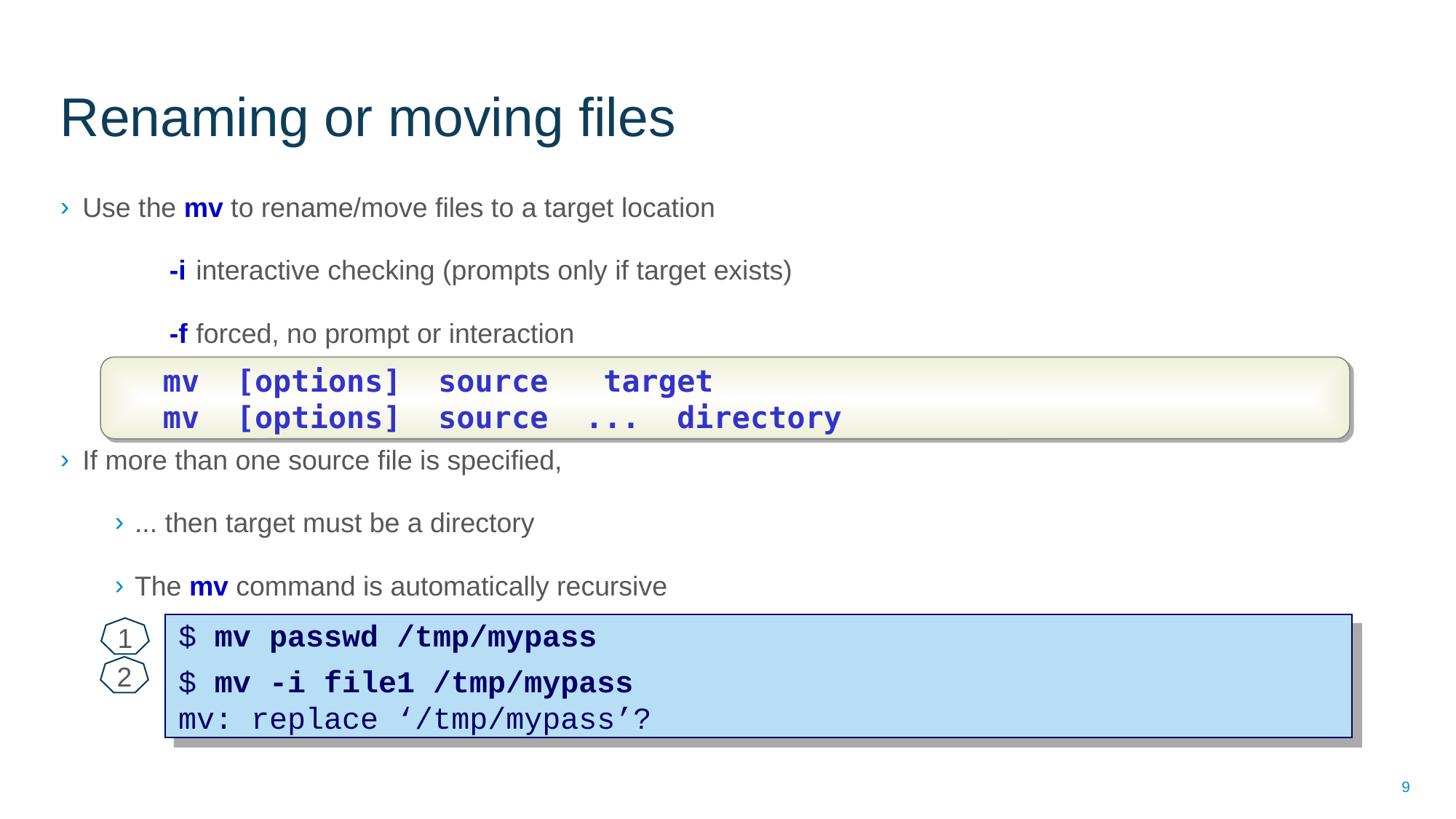

# Renaming or moving files
Use the mv to rename/move files to a target location
-i	 interactive checking (prompts only if target exists)
-f	 forced, no prompt or interaction

If more than one source file is specified,
... then target must be a directory
The mv command is automatically recursive
mv  [options]  source   target
mv  [options]  source  ...  directory
$ mv passwd /tmp/mypass
$ mv -i file1 /tmp/mypass
mv: replace ‘/tmp/mypass’?
1
2